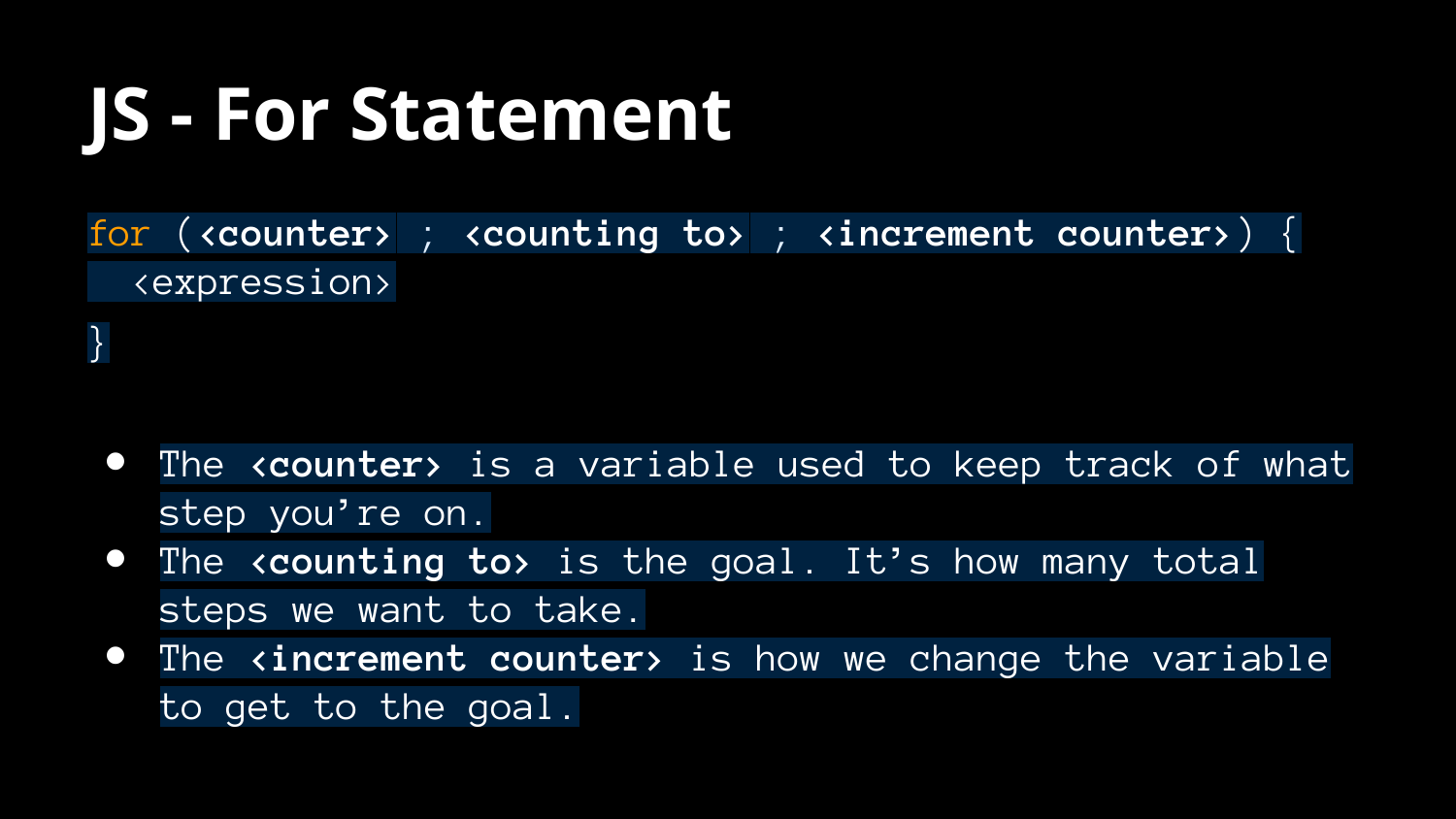

# JS - For Statement
for (<counter> ; <counting to> ; <increment counter>) {
  <expression>
}

The <counter> is a variable used to keep track of what step you’re on.
The <counting to> is the goal. It’s how many total steps we want to take.
The <increment counter> is how we change the variable to get to the goal.